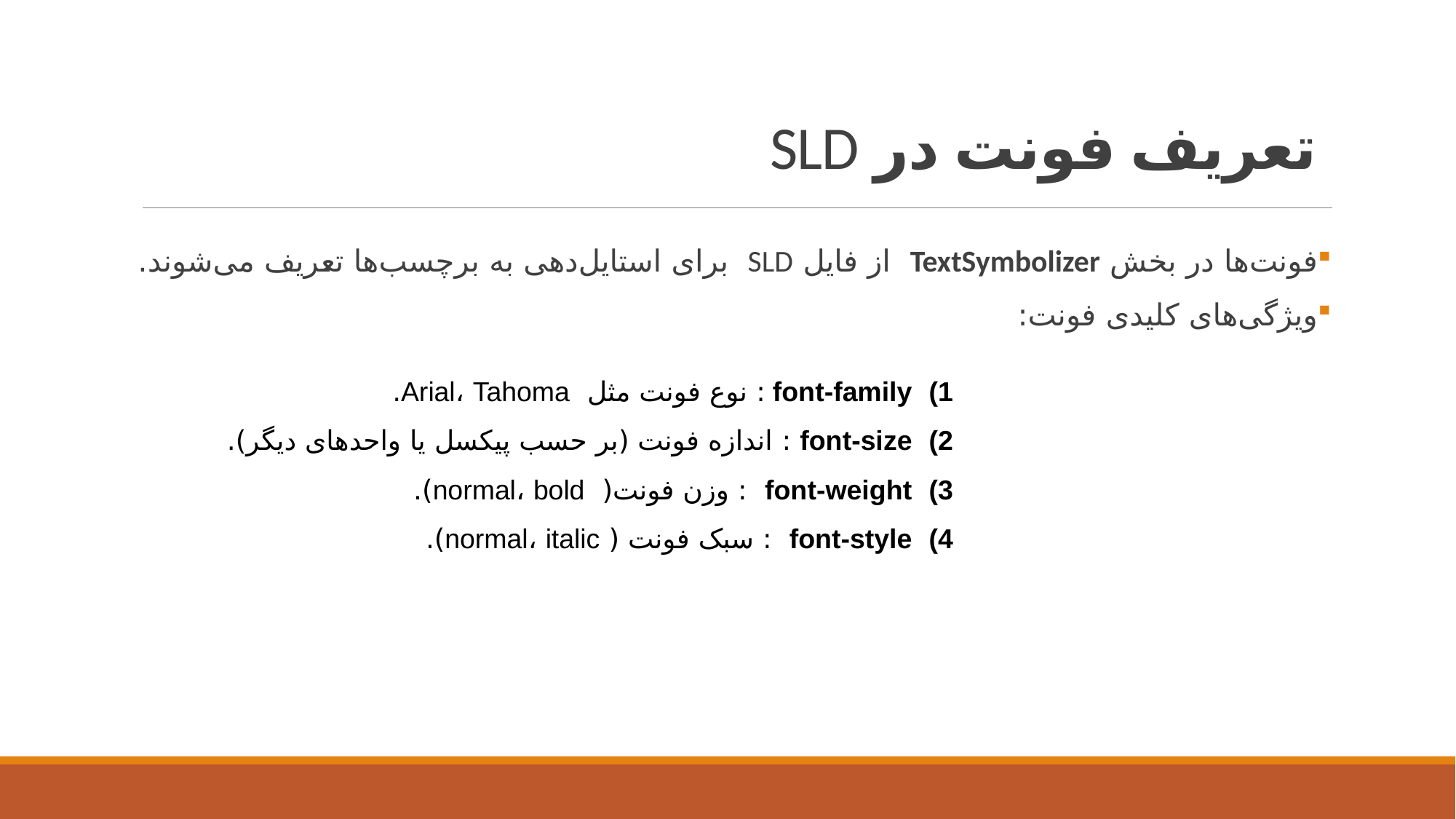

# تعریف فونت در SLD
فونت‌ها در بخش TextSymbolizer  از فایل SLD  برای استایل‌دهی به برچسب‌ها تعریف می‌شوند.
ویژگی‌های کلیدی فونت:

font-family : نوع فونت مثل  Arial، Tahoma.
font-size : اندازه فونت (بر حسب پیکسل یا واحدهای دیگر).
font-weight  : وزن فونت(  normal، bold).
font-style  : سبک فونت ( normal، italic).